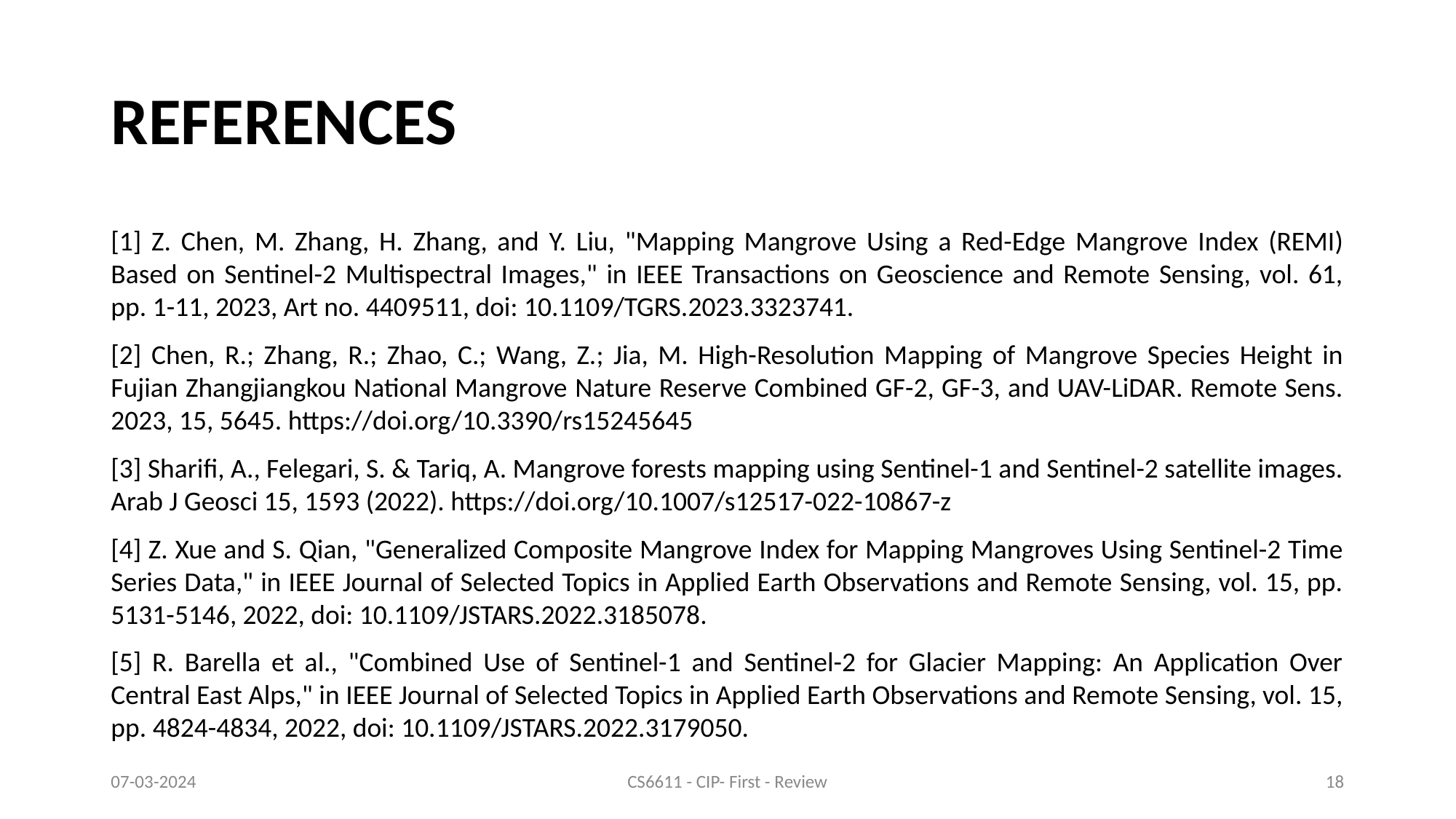

# REFERENCES
[1] Z. Chen, M. Zhang, H. Zhang, and Y. Liu, "Mapping Mangrove Using a Red-Edge Mangrove Index (REMI) Based on Sentinel-2 Multispectral Images," in IEEE Transactions on Geoscience and Remote Sensing, vol. 61, pp. 1-11, 2023, Art no. 4409511, doi: 10.1109/TGRS.2023.3323741.
[2] Chen, R.; Zhang, R.; Zhao, C.; Wang, Z.; Jia, M. High-Resolution Mapping of Mangrove Species Height in Fujian Zhangjiangkou National Mangrove Nature Reserve Combined GF-2, GF-3, and UAV-LiDAR. Remote Sens. 2023, 15, 5645. https://doi.org/10.3390/rs15245645
[3] Sharifi, A., Felegari, S. & Tariq, A. Mangrove forests mapping using Sentinel-1 and Sentinel-2 satellite images. Arab J Geosci 15, 1593 (2022). https://doi.org/10.1007/s12517-022-10867-z
[4] Z. Xue and S. Qian, "Generalized Composite Mangrove Index for Mapping Mangroves Using Sentinel-2 Time Series Data," in IEEE Journal of Selected Topics in Applied Earth Observations and Remote Sensing, vol. 15, pp. 5131-5146, 2022, doi: 10.1109/JSTARS.2022.3185078.
[5] R. Barella et al., "Combined Use of Sentinel-1 and Sentinel-2 for Glacier Mapping: An Application Over Central East Alps," in IEEE Journal of Selected Topics in Applied Earth Observations and Remote Sensing, vol. 15, pp. 4824-4834, 2022, doi: 10.1109/JSTARS.2022.3179050.

07-03-2024
CS6611 - CIP- First - Review
18